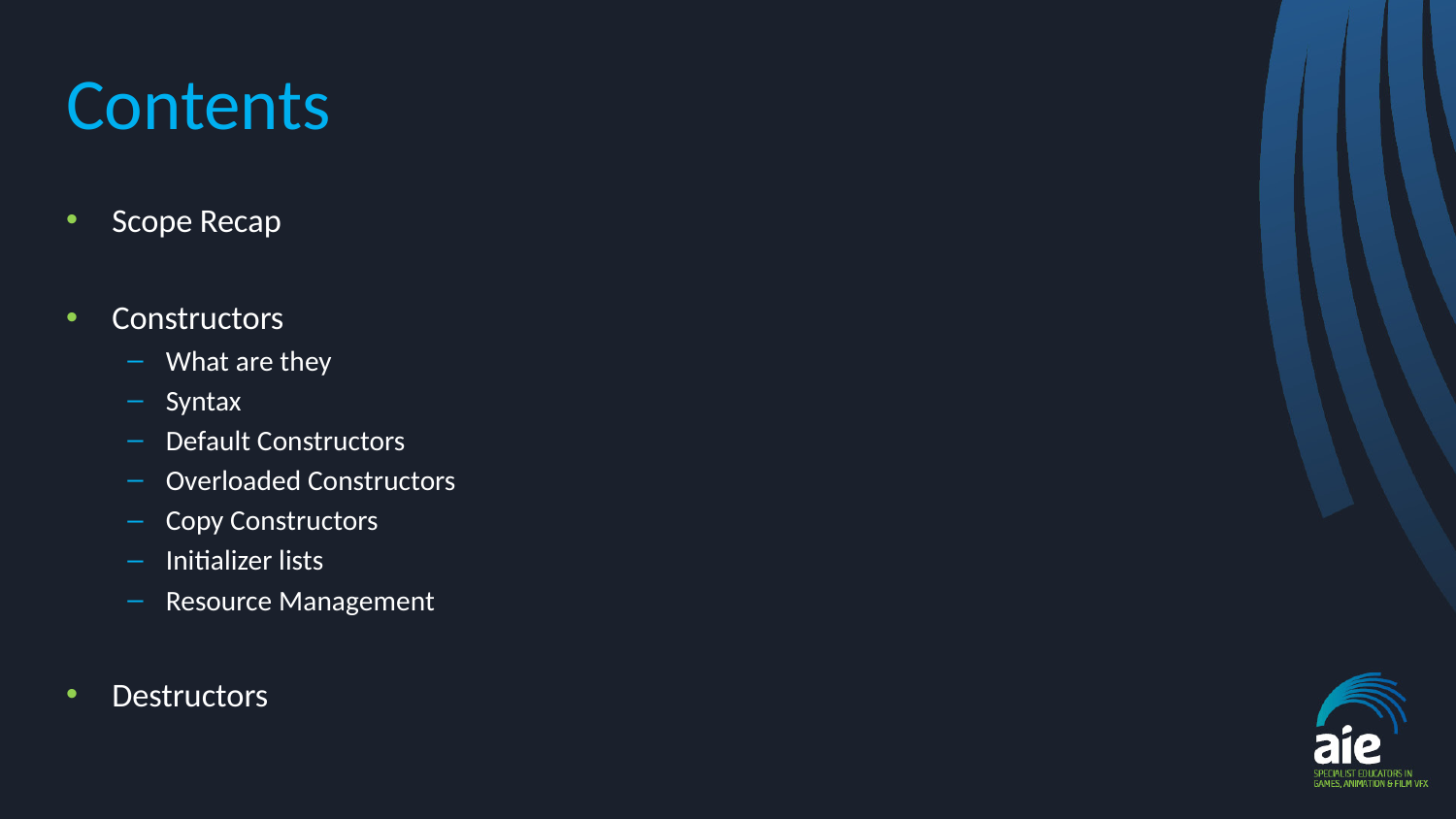

# Contents
Scope Recap

Constructors
What are they
Syntax
Default Constructors
Overloaded Constructors
Copy Constructors
Initializer lists
Resource Management

Destructors